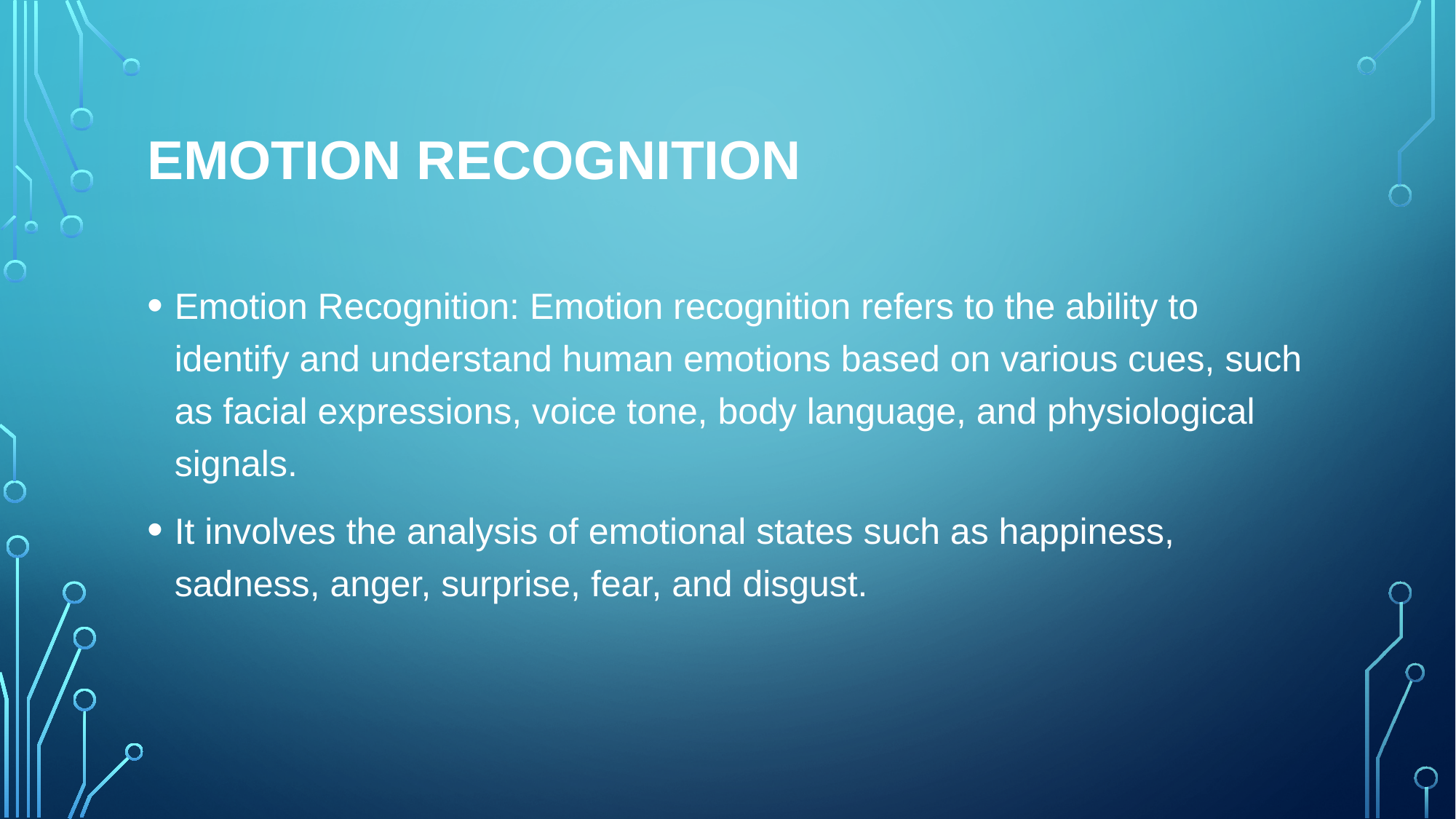

# Emotion Recognition
Emotion Recognition: Emotion recognition refers to the ability to identify and understand human emotions based on various cues, such as facial expressions, voice tone, body language, and physiological signals.
It involves the analysis of emotional states such as happiness, sadness, anger, surprise, fear, and disgust.